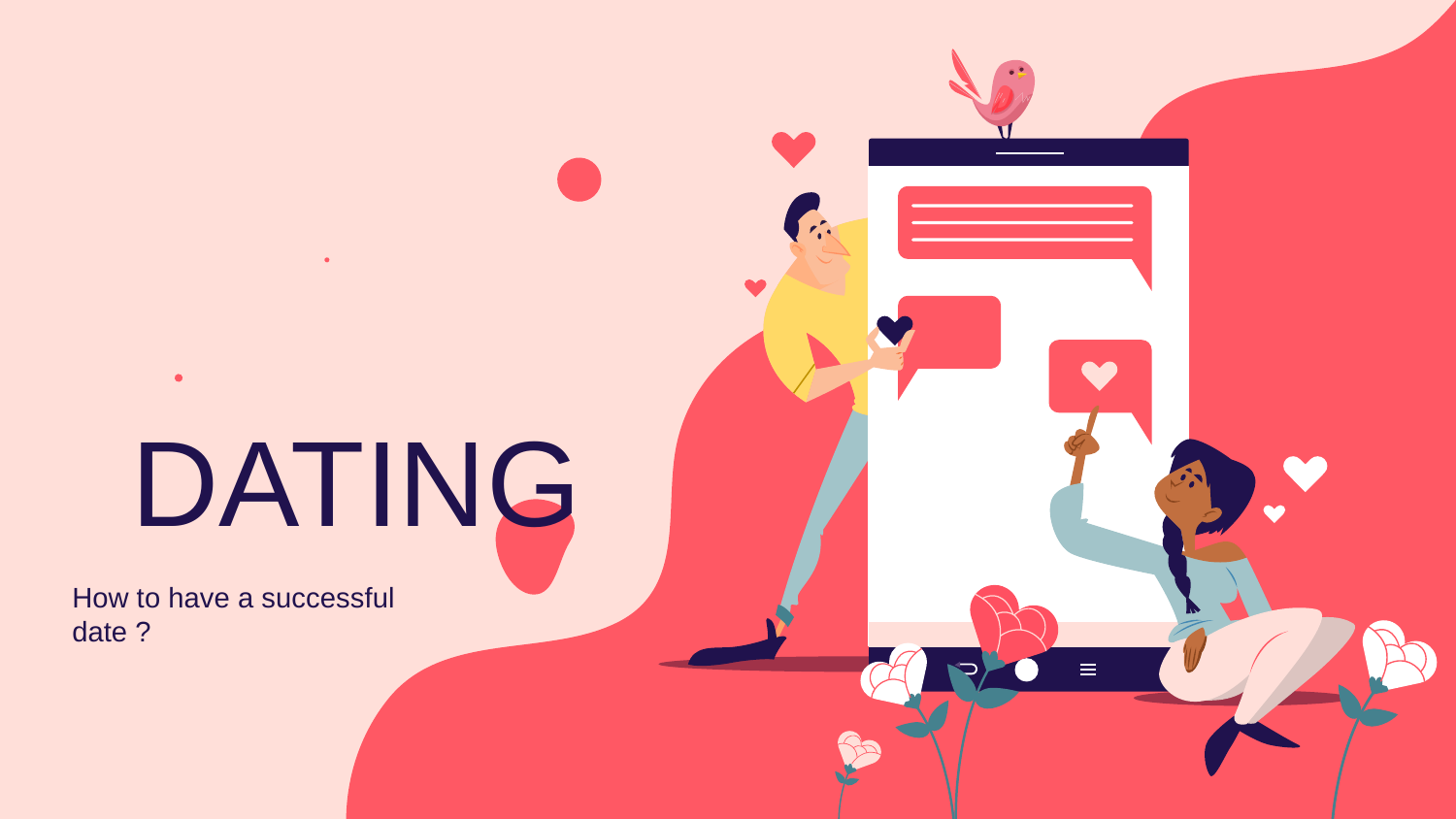

# DATING

How to have a successful date ?